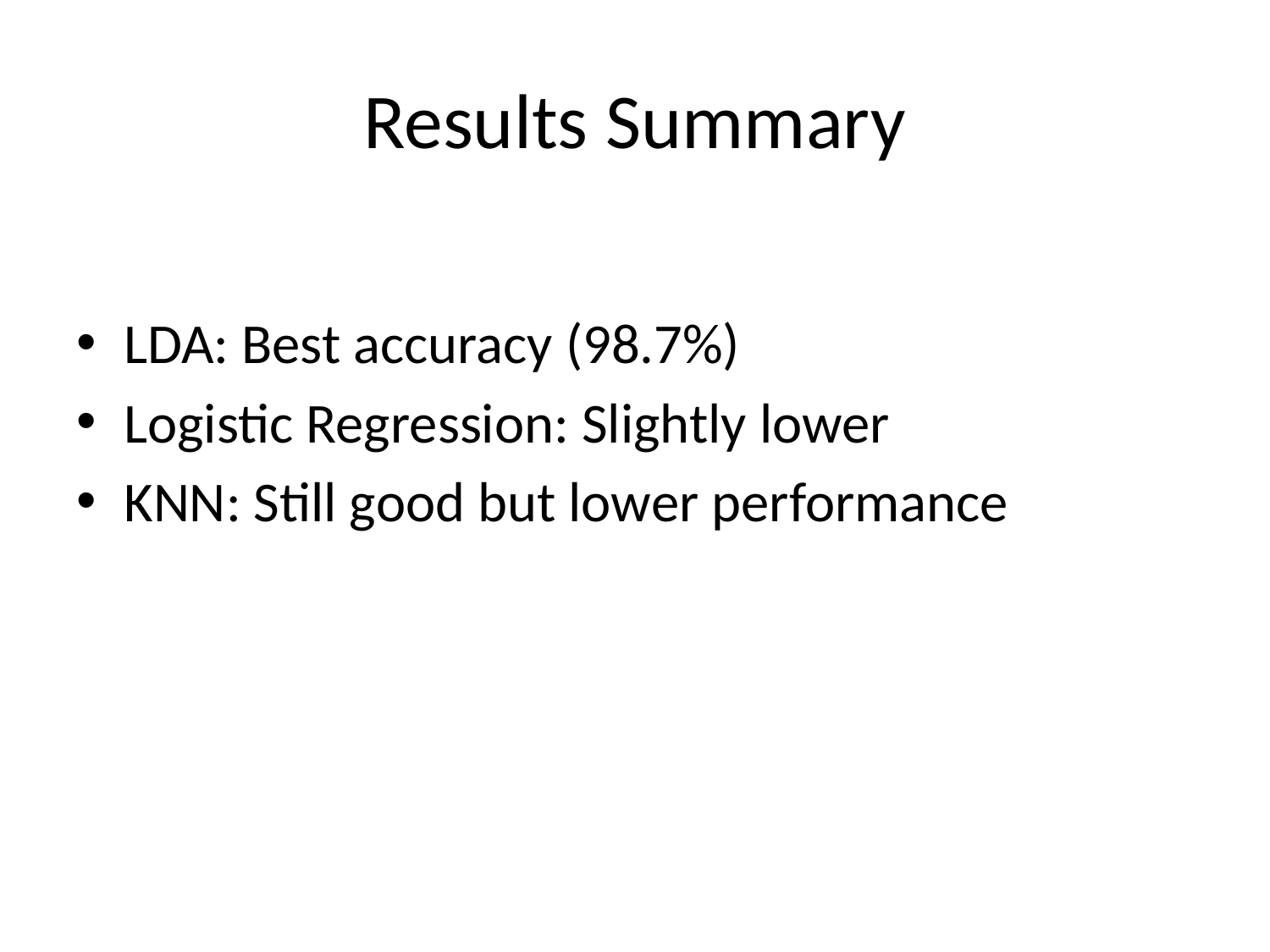

# Results Summary

LDA: Best accuracy (98.7%)
Logistic Regression: Slightly lower
KNN: Still good but lower performance